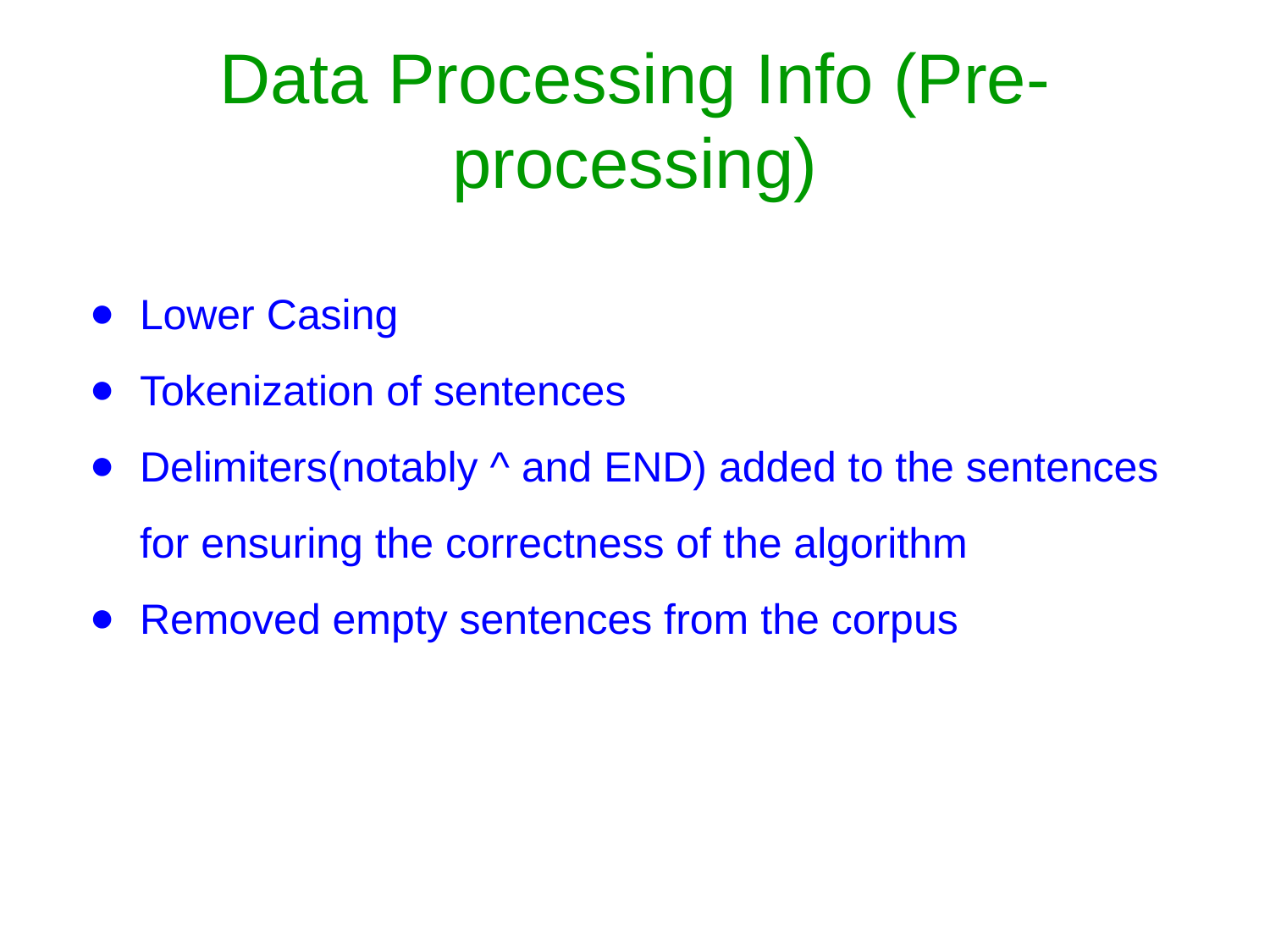

# Data Processing Info (Pre-processing)
Lower Casing
Tokenization of sentences
Delimiters(notably ^ and END) added to the sentences for ensuring the correctness of the algorithm
Removed empty sentences from the corpus